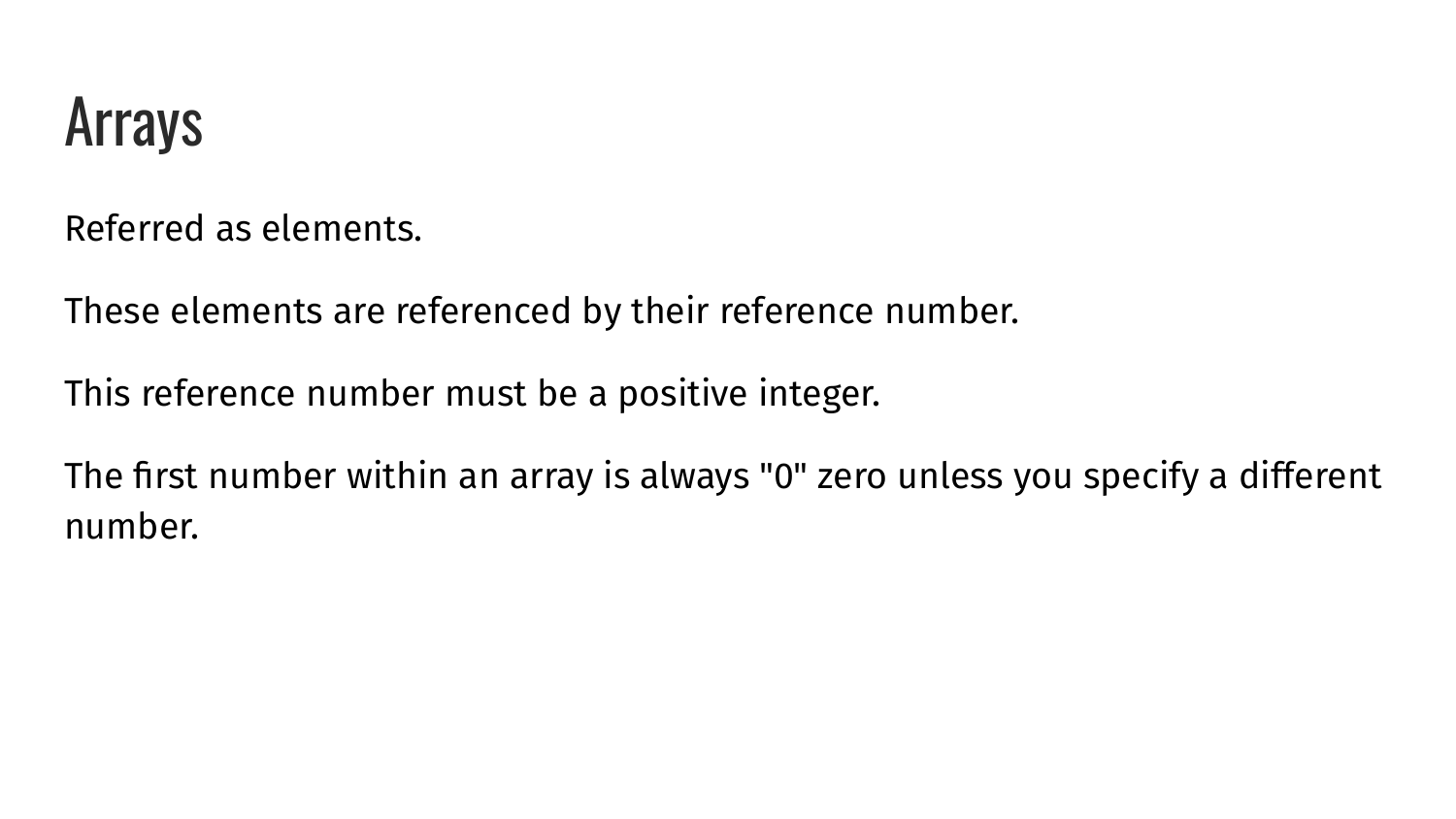

# Arrays
Referred as elements.
These elements are referenced by their reference number.
This reference number must be a positive integer.
The first number within an array is always "0" zero unless you specify a different number.